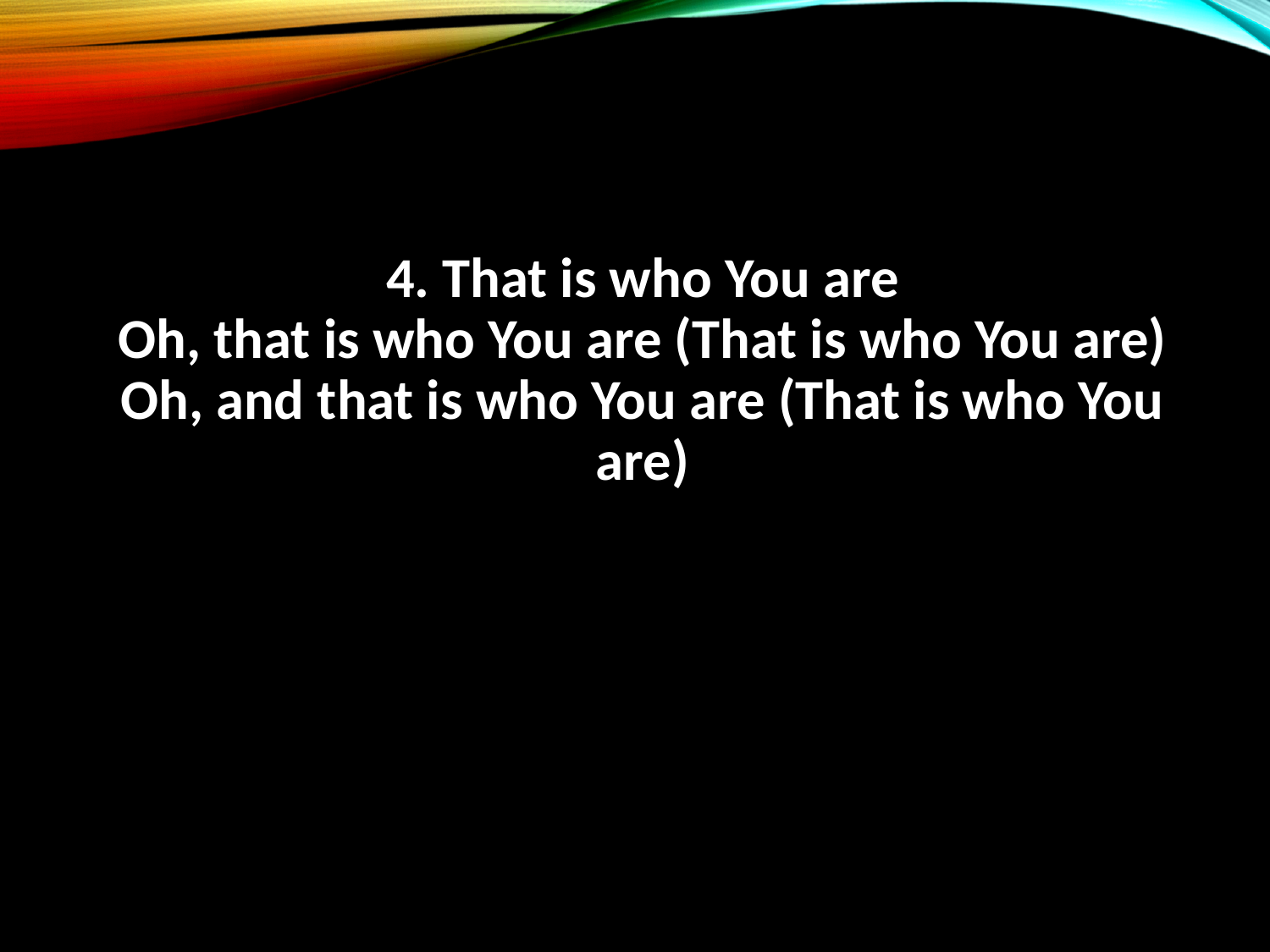

4. That is who You are
Oh, that is who You are (That is who You are)
Oh, and that is who You are (That is who You are)